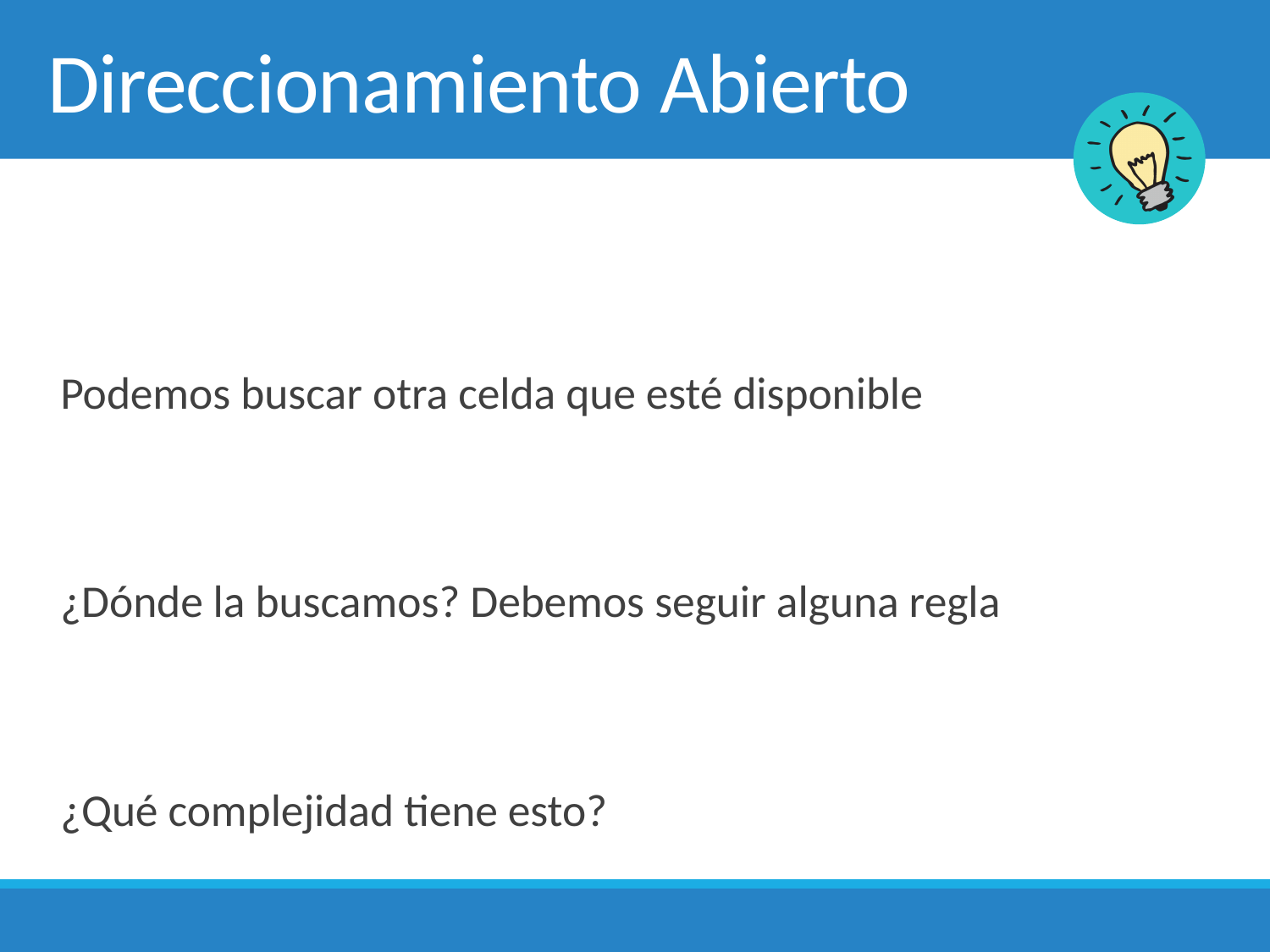

# Direccionamiento Abierto

Podemos buscar otra celda que esté disponible

¿Dónde la buscamos? Debemos seguir alguna regla

¿Qué complejidad tiene esto?